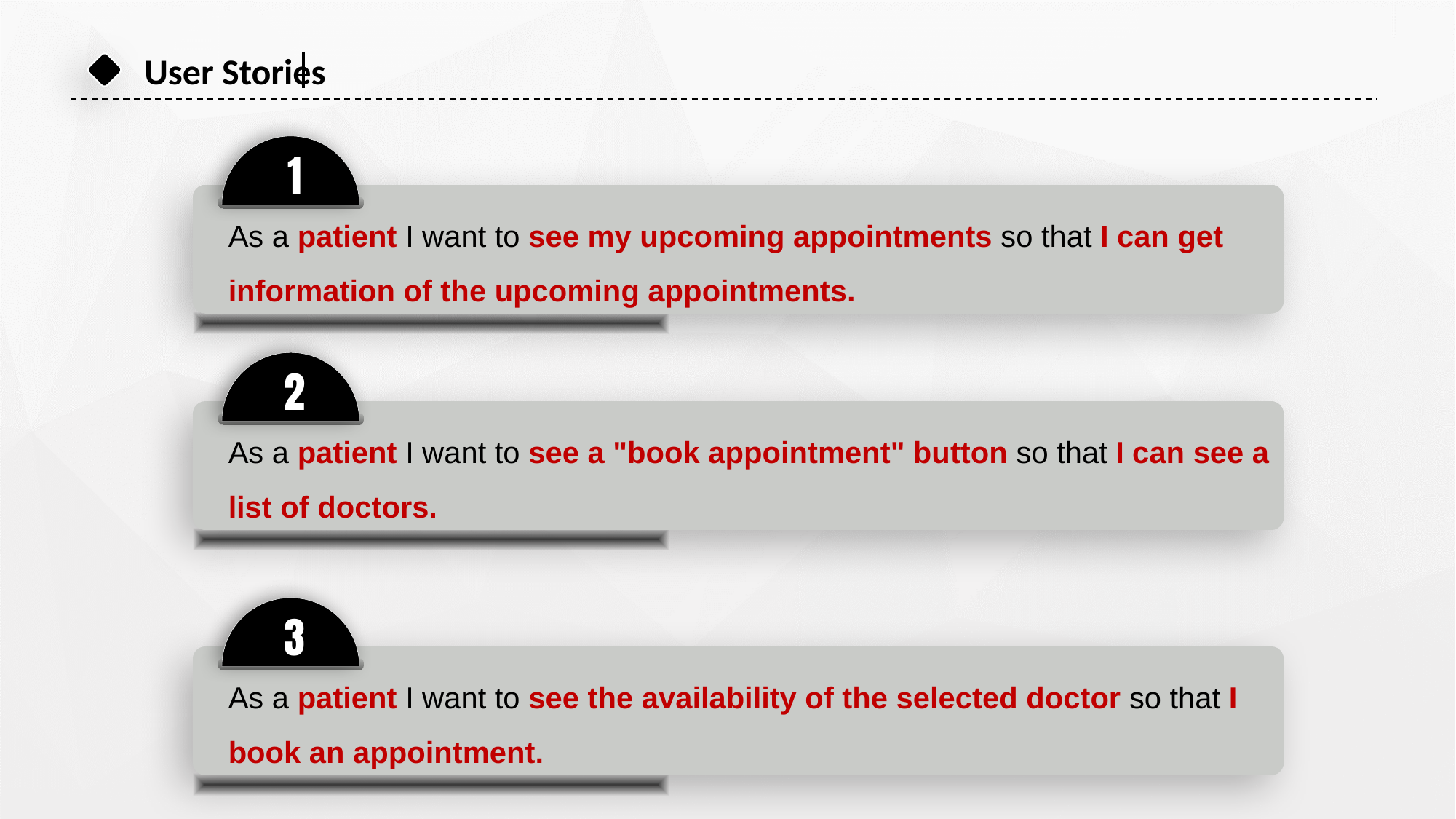

User Stories

1

As a patient I want to see my upcoming appointments so that I can get information of the upcoming appointments.

2

As a patient I want to see a "book appointment" button so that I can see a list of doctors.

3

As a patient I want to see the availability of the selected doctor so that I book an appointment.